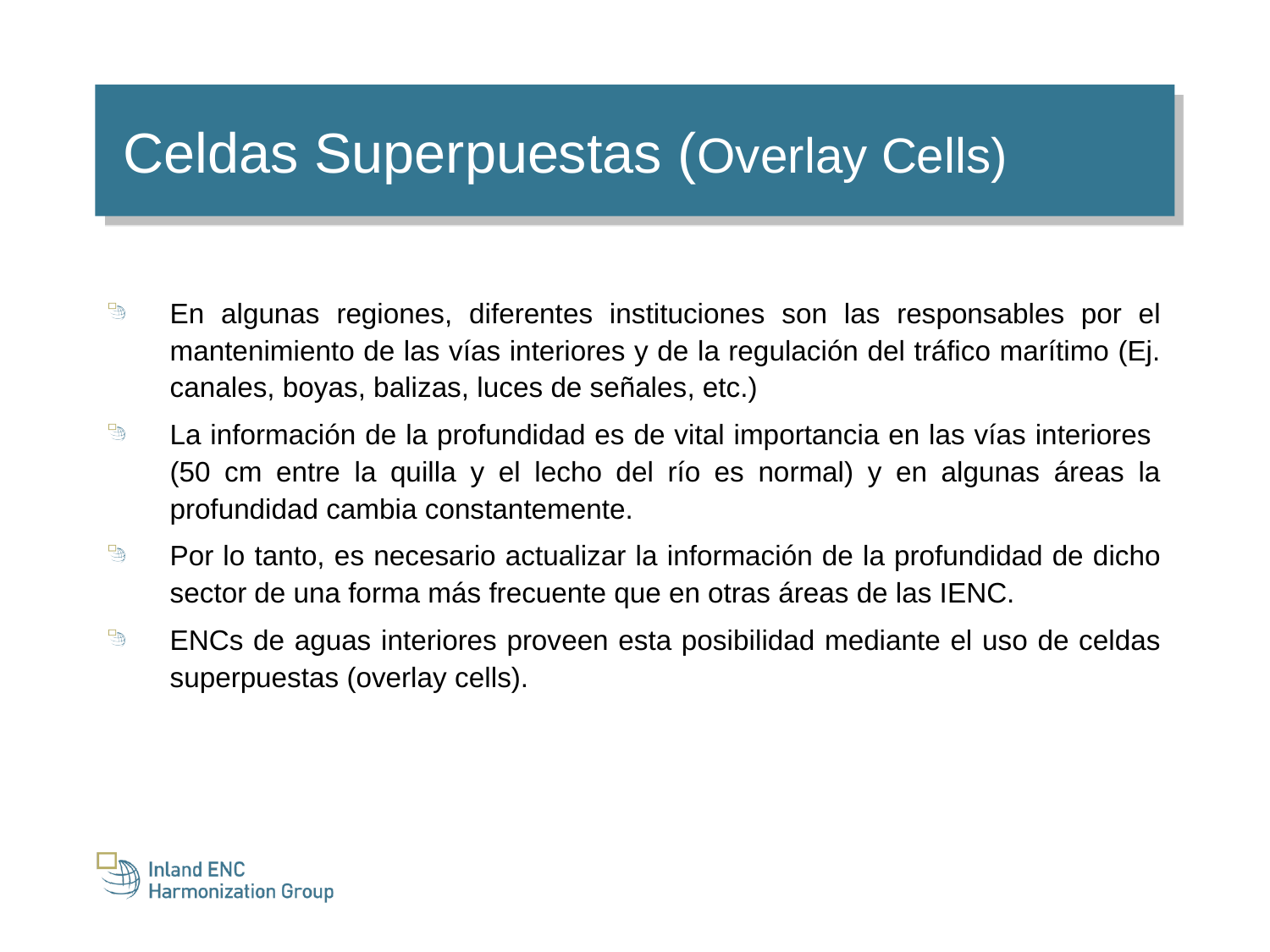

Celdas Superpuestas (Overlay Cells)
En algunas regiones, diferentes instituciones son las responsables por el mantenimiento de las vías interiores y de la regulación del tráfico marítimo (Ej. canales, boyas, balizas, luces de señales, etc.)
La información de la profundidad es de vital importancia en las vías interiores  (50 cm entre la quilla y el lecho del río es normal) y en algunas áreas la profundidad cambia constantemente.
Por lo tanto, es necesario actualizar la información de la profundidad de dicho sector de una forma más frecuente que en otras áreas de las IENC.
ENCs de aguas interiores proveen esta posibilidad mediante el uso de celdas superpuestas (overlay cells).